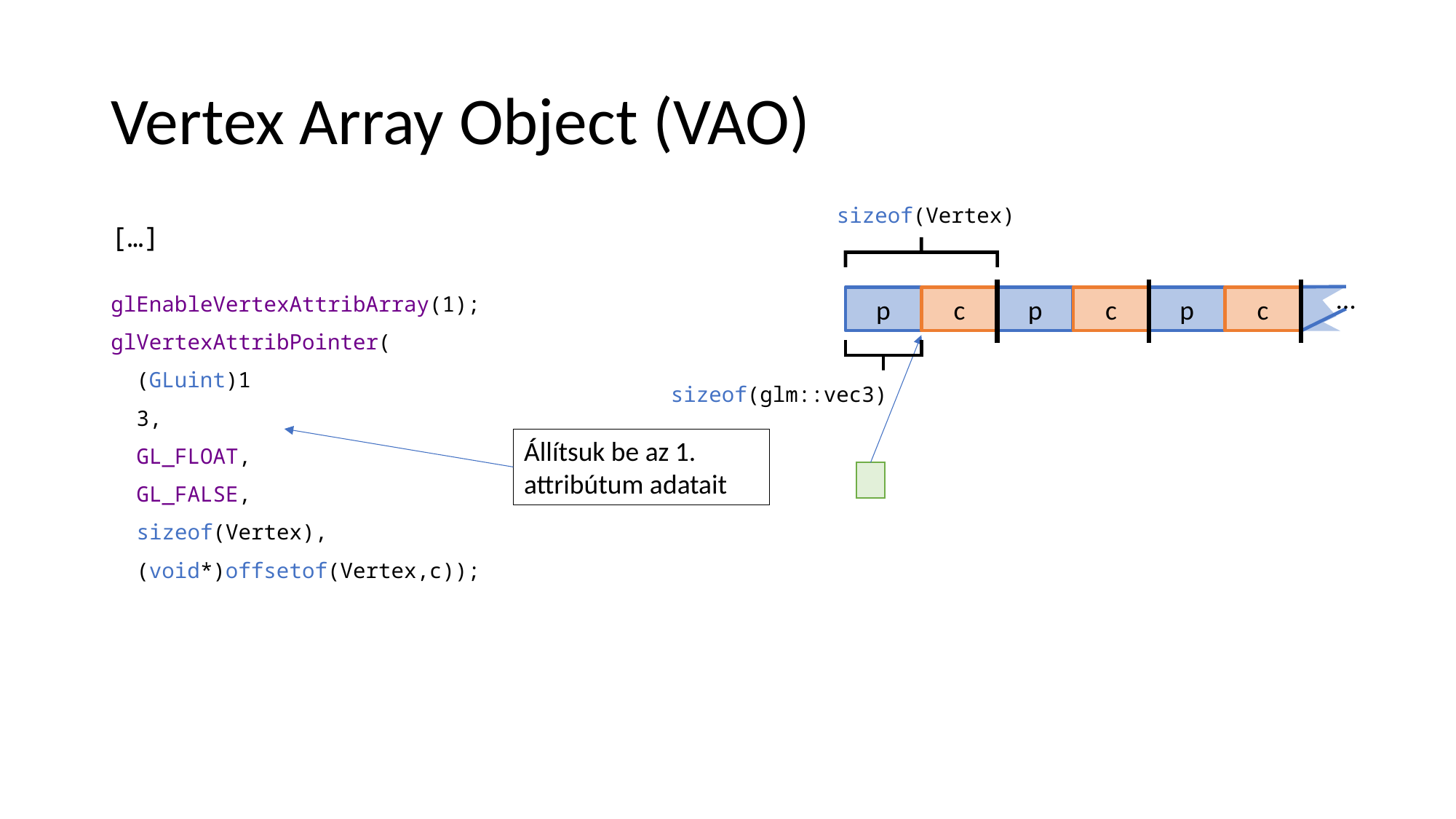

# Vertex Array Object (VAO)

sizeof(Vertex)
[…]

…

p
c
p
c
p
c
glEnableVertexAttribArray(1);
glVertexAttribPointer(
  (GLuint)1
  3,
  GL_FLOAT,
  GL_FALSE,
  sizeof(Vertex),
  (void*)offsetof(Vertex,c));

sizeof(glm::vec3)
Állítsuk be az 1. attribútum adatait